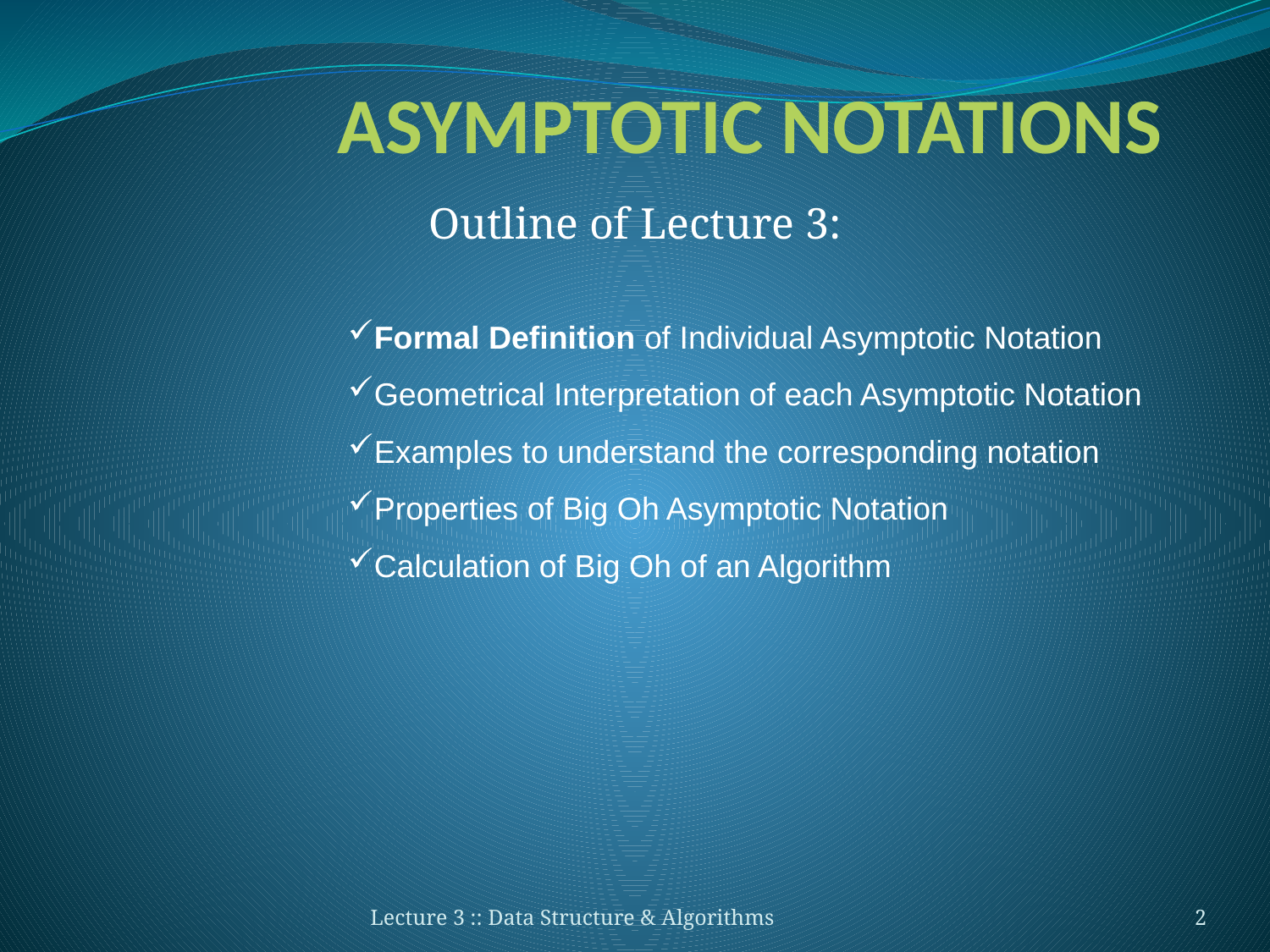

# ASYMPTOTIC NOTATIONS
Outline of Lecture 3:

Formal Definition of Individual Asymptotic Notation
Geometrical Interpretation of each Asymptotic Notation
Examples to understand the corresponding notation
Properties of Big Oh Asymptotic Notation
Calculation of Big Oh of an Algorithm

Lecture 3 :: Data Structure & Algorithms
2